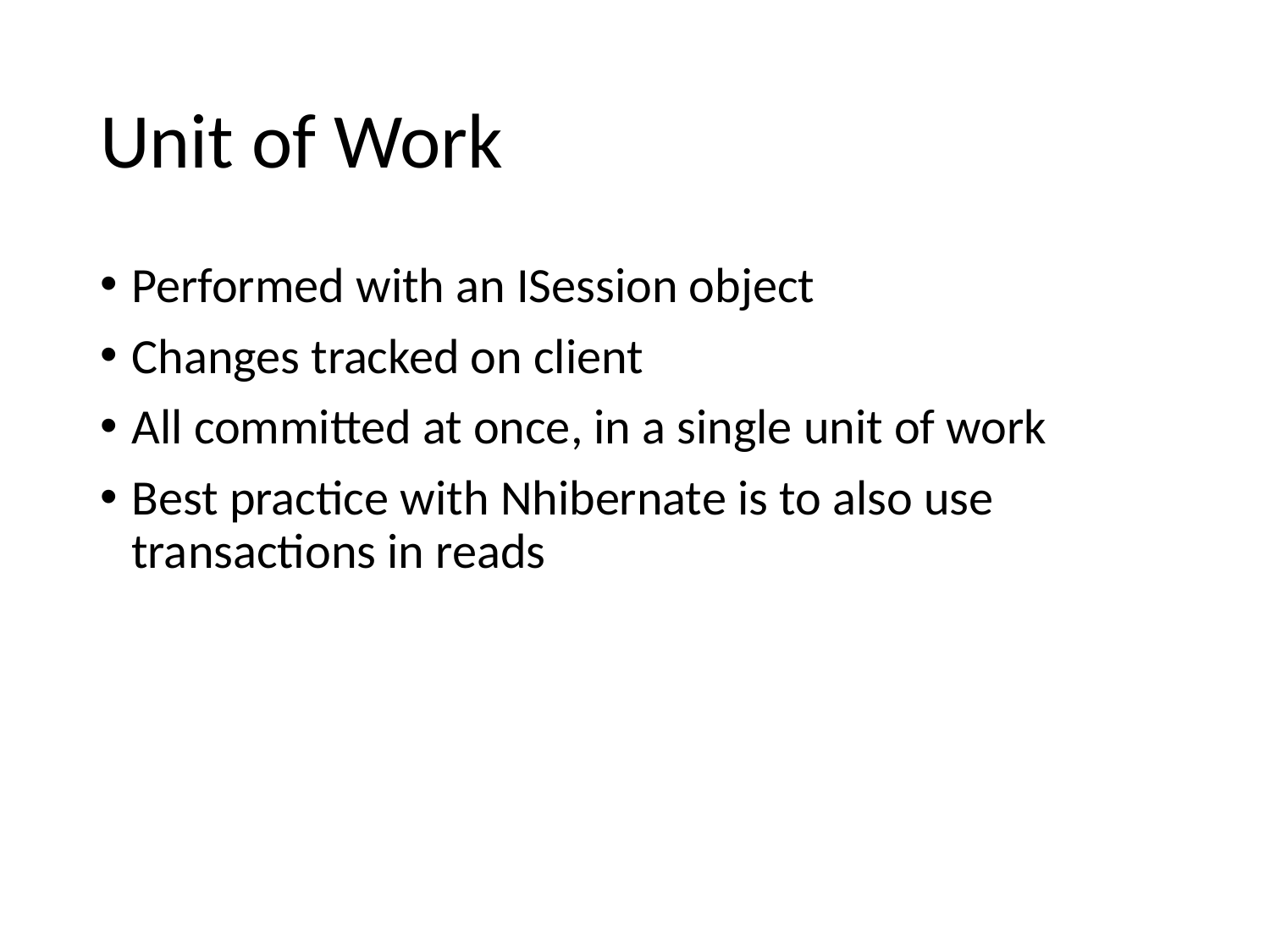

# Unit of Work
Performed with an ISession object
Changes tracked on client
All committed at once, in a single unit of work
Best practice with Nhibernate is to also use transactions in reads